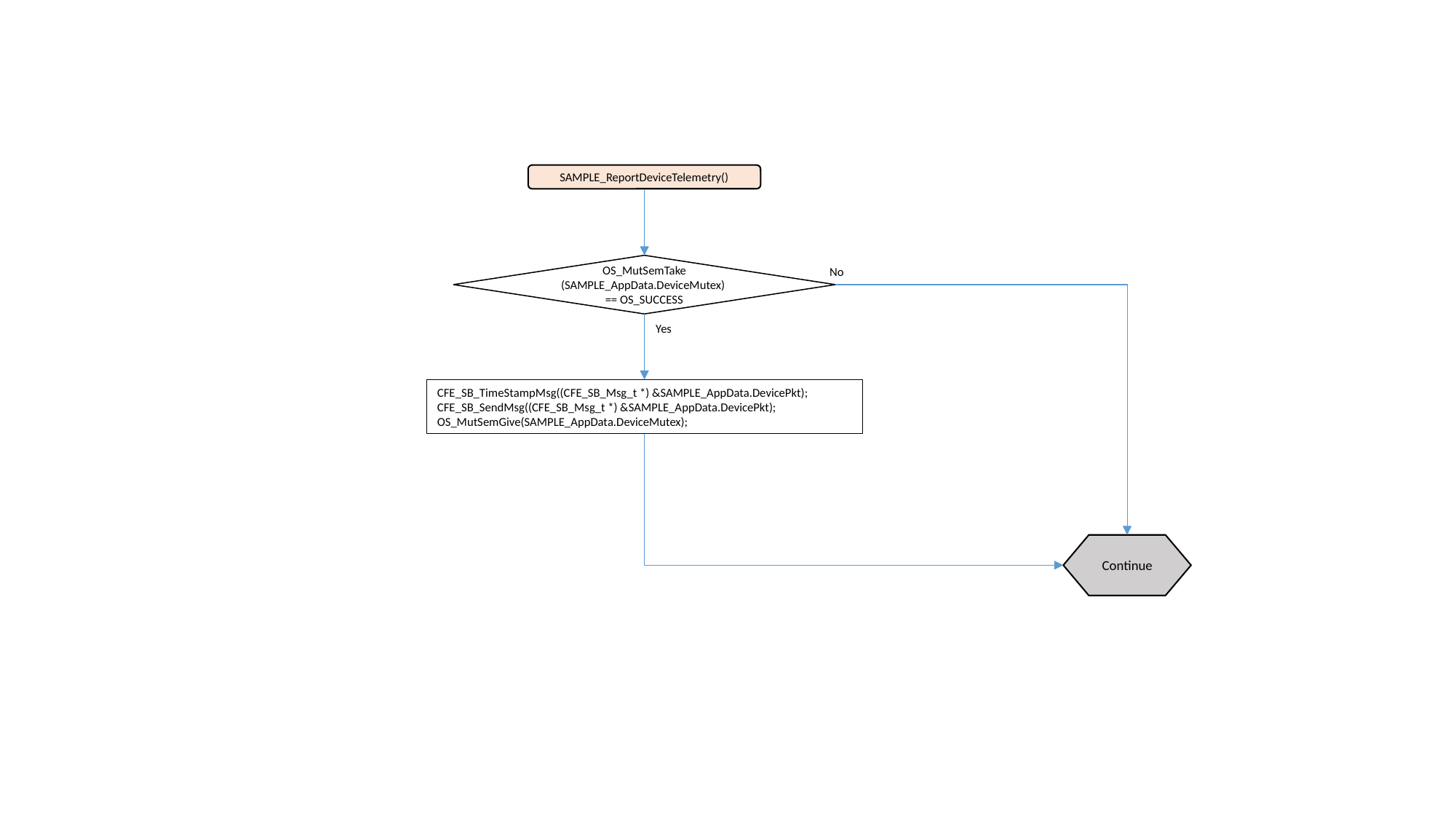

SAMPLE_ReportDeviceTelemetry()
OS_MutSemTake
(SAMPLE_AppData.DeviceMutex)
== OS_SUCCESS
No
Yes
CFE_SB_TimeStampMsg((CFE_SB_Msg_t *) &SAMPLE_AppData.DevicePkt);
CFE_SB_SendMsg((CFE_SB_Msg_t *) &SAMPLE_AppData.DevicePkt);
OS_MutSemGive(SAMPLE_AppData.DeviceMutex);
Continue